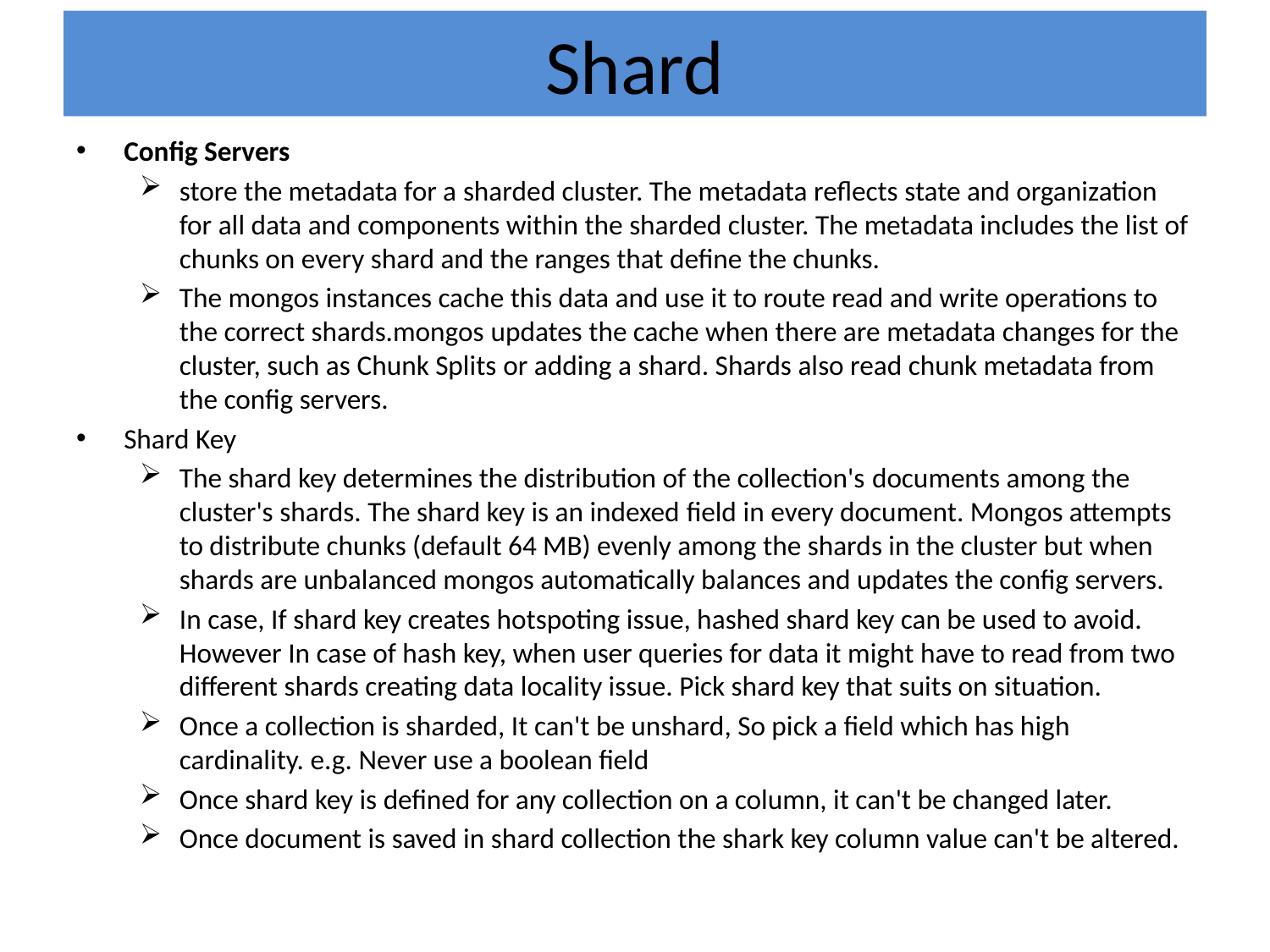

# Shard
Config Servers
store the metadata for a sharded cluster. The metadata reflects state and organization for all data and components within the sharded cluster. The metadata includes the list of chunks on every shard and the ranges that define the chunks.
The mongos instances cache this data and use it to route read and write operations to the correct shards.mongos updates the cache when there are metadata changes for the cluster, such as Chunk Splits or adding a shard. Shards also read chunk metadata from the config servers.
Shard Key
The shard key determines the distribution of the collection's documents among the cluster's shards. The shard key is an indexed field in every document. Mongos attempts to distribute chunks (default 64 MB) evenly among the shards in the cluster but when shards are unbalanced mongos automatically balances and updates the config servers.
In case, If shard key creates hotspoting issue, hashed shard key can be used to avoid. However In case of hash key, when user queries for data it might have to read from two different shards creating data locality issue. Pick shard key that suits on situation.
Once a collection is sharded, It can't be unshard, So pick a field which has high cardinality. e.g. Never use a boolean field
Once shard key is defined for any collection on a column, it can't be changed later.
Once document is saved in shard collection the shark key column value can't be altered.